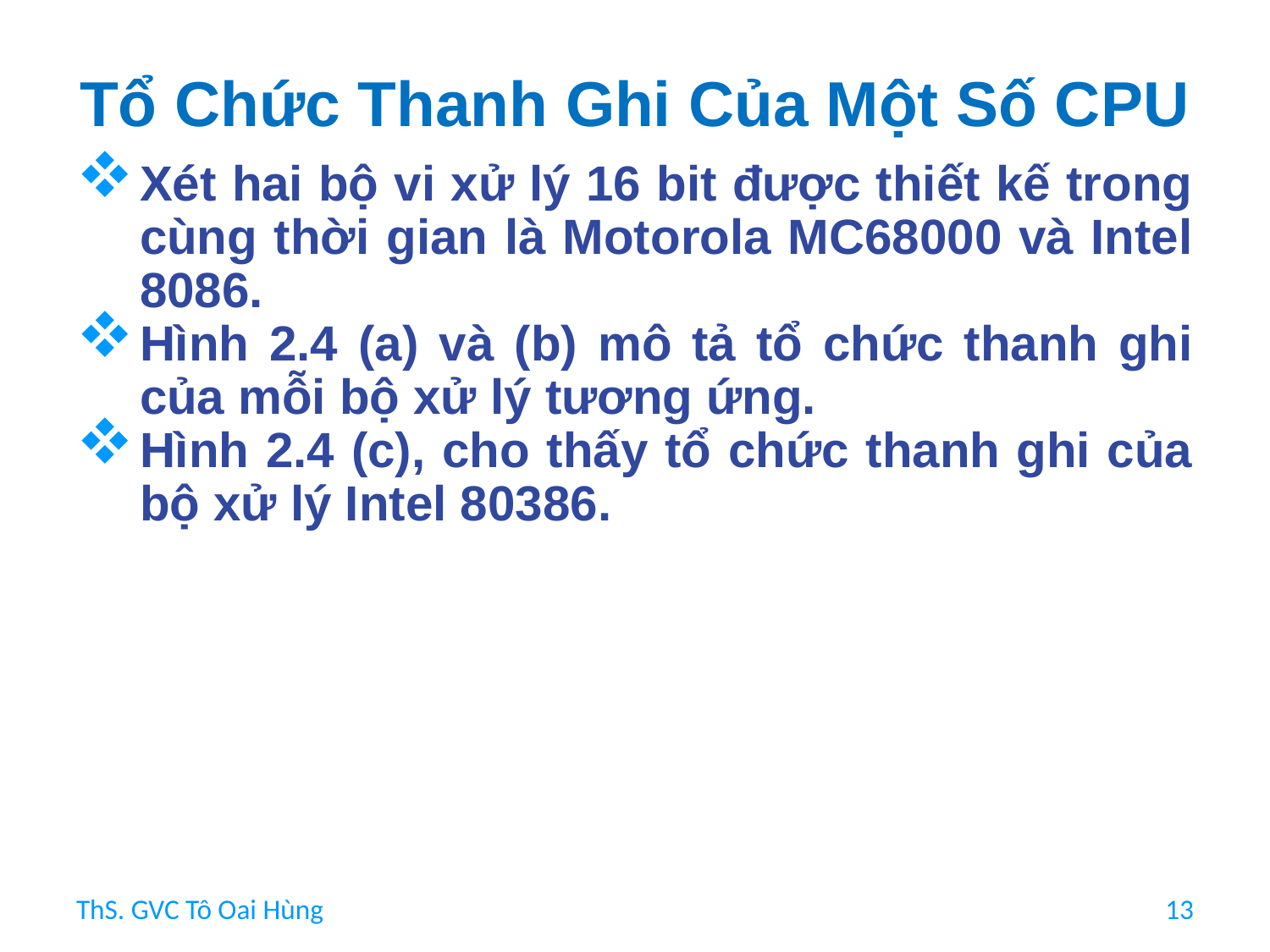

# Tổ Chức Thanh Ghi Của Một Số CPU
Xét hai bộ vi xử lý 16 bit được thiết kế trong cùng thời gian là Motorola MC68000 và Intel 8086.
Hình 2.4 (a) và (b) mô tả tổ chức thanh ghi của mỗi bộ xử lý tương ứng.
Hình 2.4 (c), cho thấy tổ chức thanh ghi của bộ xử lý Intel 80386.
ThS. GVC Tô Oai Hùng
13